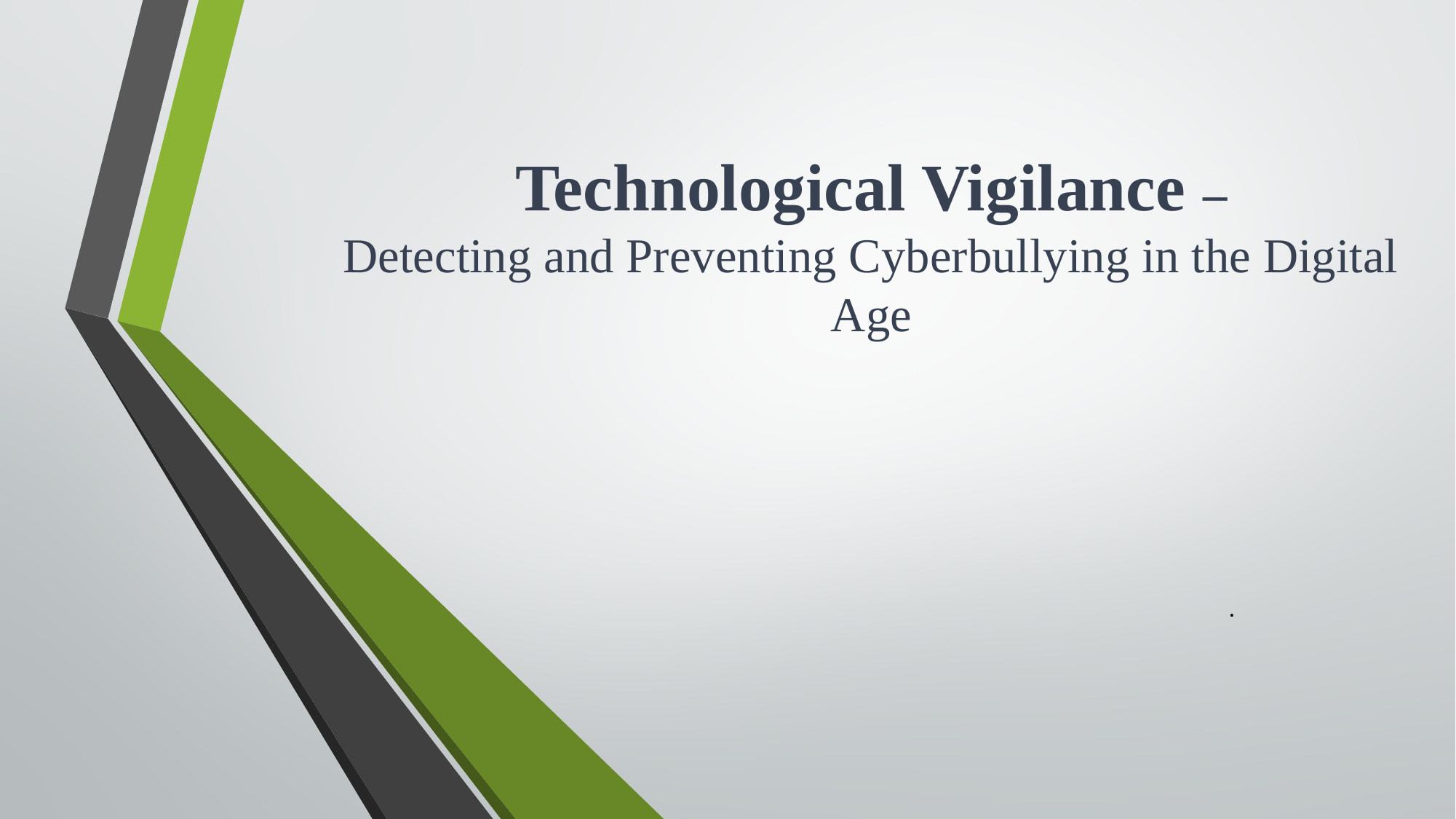

# Technological Vigilance – Detecting and Preventing Cyberbullying in the Digital Age
.